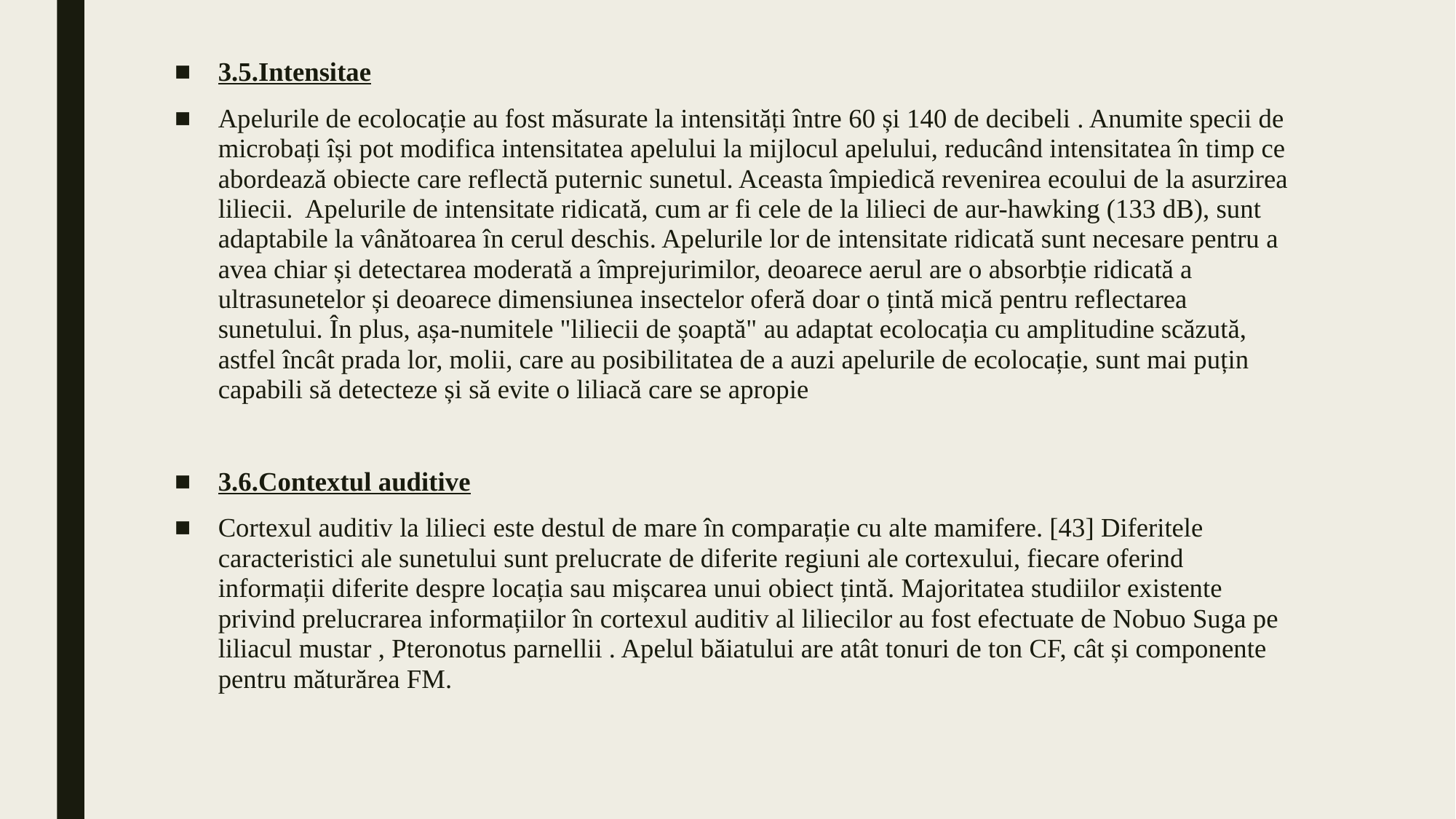

3.5.Intensitae
Apelurile de ecolocație au fost măsurate la intensități între 60 și 140 de decibeli . Anumite specii de microbați își pot modifica intensitatea apelului la mijlocul apelului, reducând intensitatea în timp ce abordează obiecte care reflectă puternic sunetul. Aceasta împiedică revenirea ecoului de la asurzirea liliecii.  Apelurile de intensitate ridicată, cum ar fi cele de la lilieci de aur-hawking (133 dB), sunt adaptabile la vânătoarea în cerul deschis. Apelurile lor de intensitate ridicată sunt necesare pentru a avea chiar și detectarea moderată a împrejurimilor, deoarece aerul are o absorbție ridicată a ultrasunetelor și deoarece dimensiunea insectelor oferă doar o țintă mică pentru reflectarea sunetului. În plus, așa-numitele "liliecii de șoaptă" au adaptat ecolocația cu amplitudine scăzută, astfel încât prada lor, molii, care au posibilitatea de a auzi apelurile de ecolocație, sunt mai puțin capabili să detecteze și să evite o liliacă care se apropie

3.6.Contextul auditive
Cortexul auditiv la lilieci este destul de mare în comparație cu alte mamifere. [43] Diferitele caracteristici ale sunetului sunt prelucrate de diferite regiuni ale cortexului, fiecare oferind informații diferite despre locația sau mișcarea unui obiect țintă. Majoritatea studiilor existente privind prelucrarea informațiilor în cortexul auditiv al liliecilor au fost efectuate de Nobuo Suga pe liliacul mustar , Pteronotus parnellii . Apelul băiatului are atât tonuri de ton CF, cât și componente pentru măturărea FM.